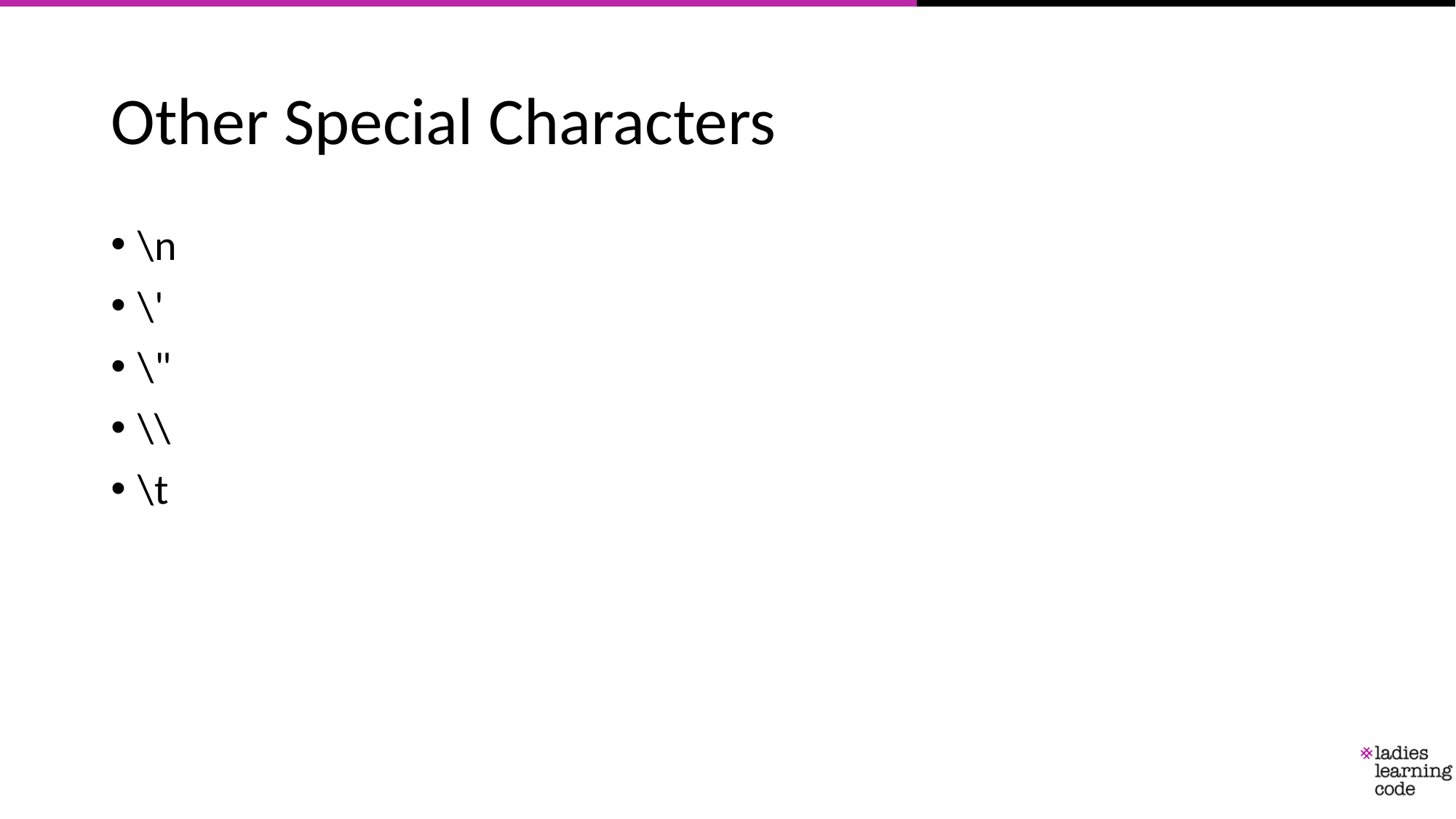

# Other Special Characters
\n
\'
\"
\\
\t